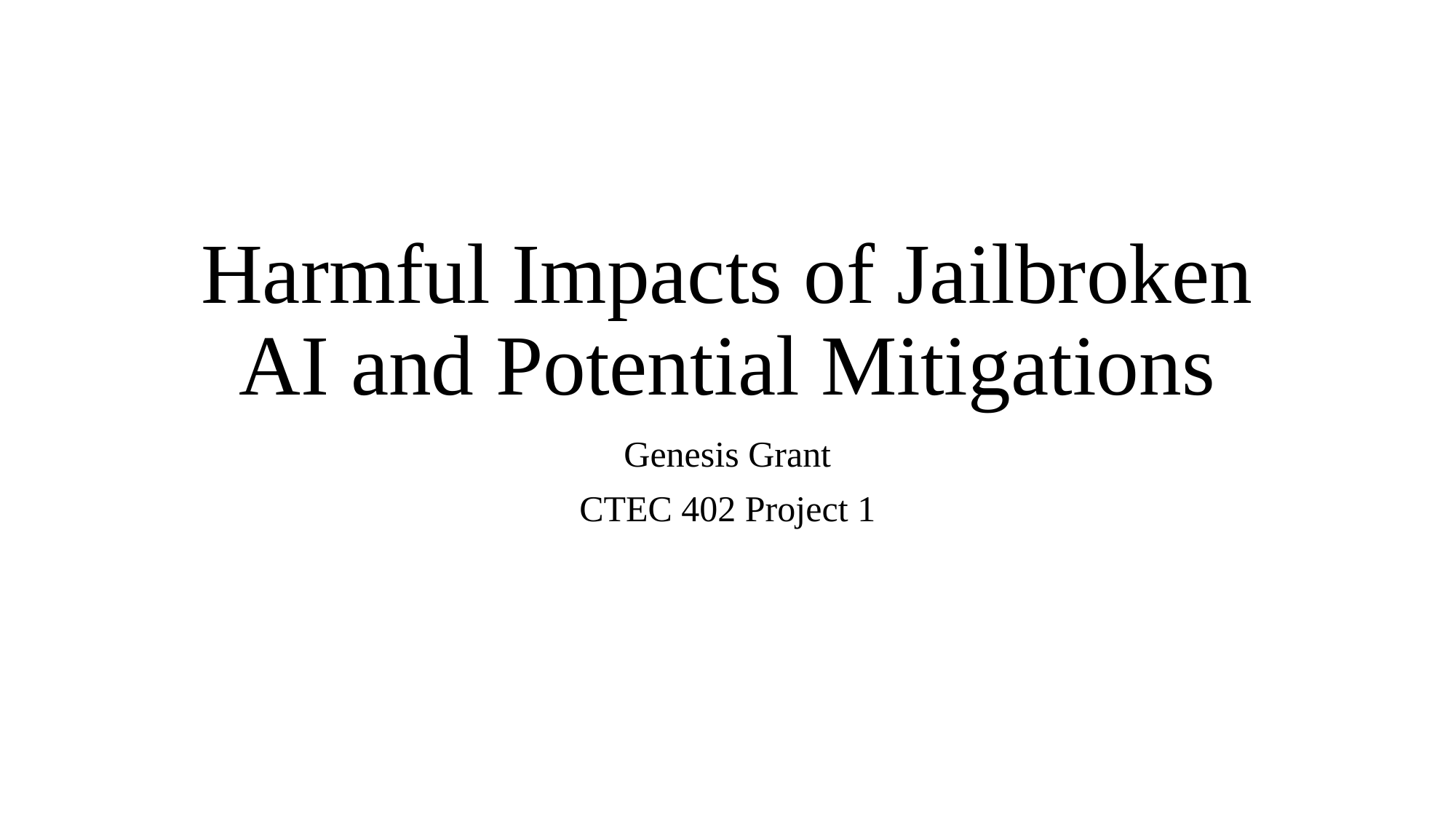

# Harmful Impacts of Jailbroken AI and Potential Mitigations
Genesis Grant
CTEC 402 Project 1